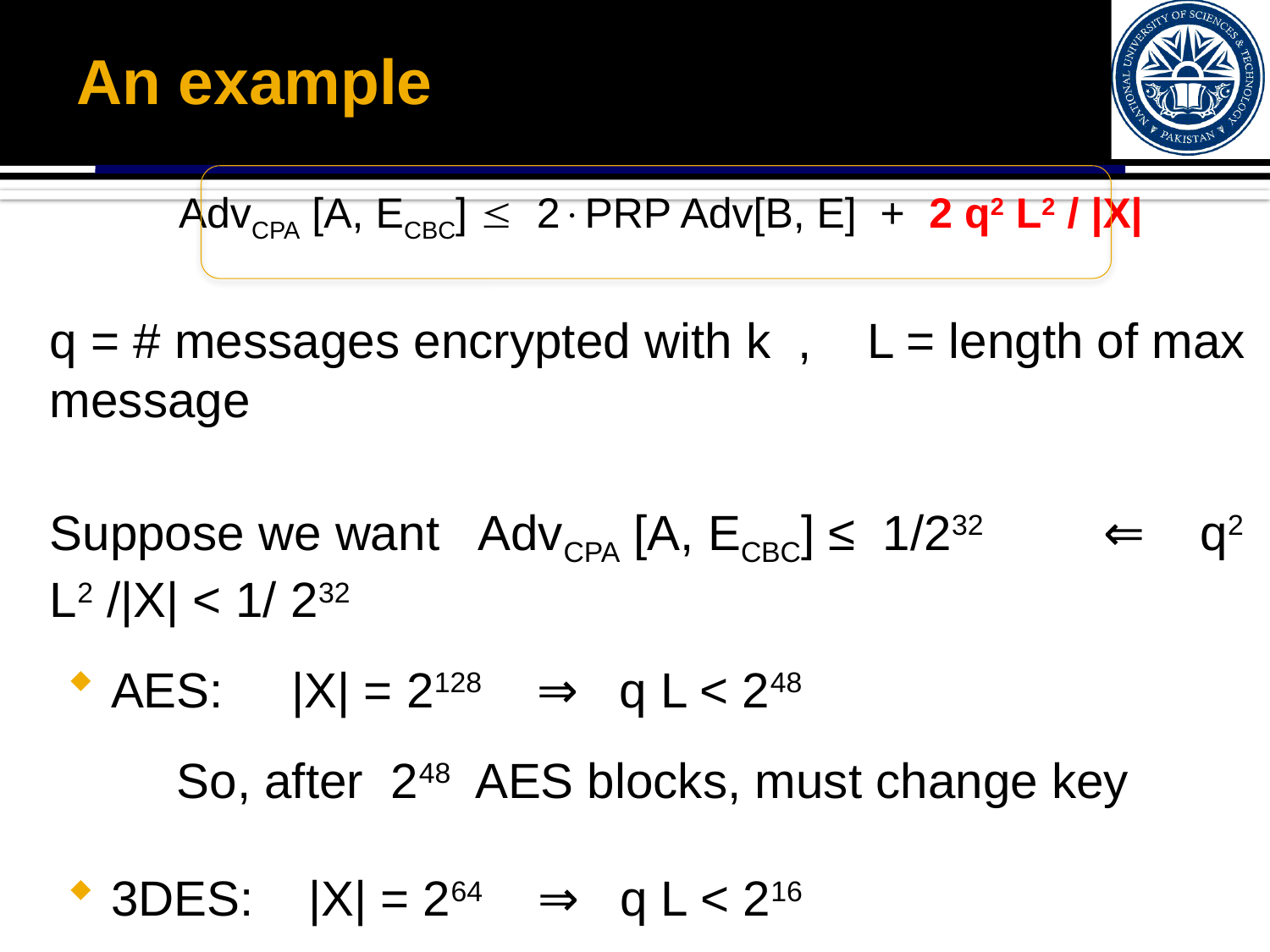

# An example

AdvCPA [A, ECBC] ≤  2⋅PRP Adv[B, E]  +  2 q2 L2 / |X|
q = # messages encrypted with k  ,    L = length of max message
Suppose we want   AdvCPA [A, ECBC] ≤  1/232          ⇐    q2 L2 /|X| < 1/ 232
AES:     |X| = 2128    ⇒   q L < 248
	So, after  248  AES blocks, must change key

3DES:    |X| = 264    ⇒   q L < 216